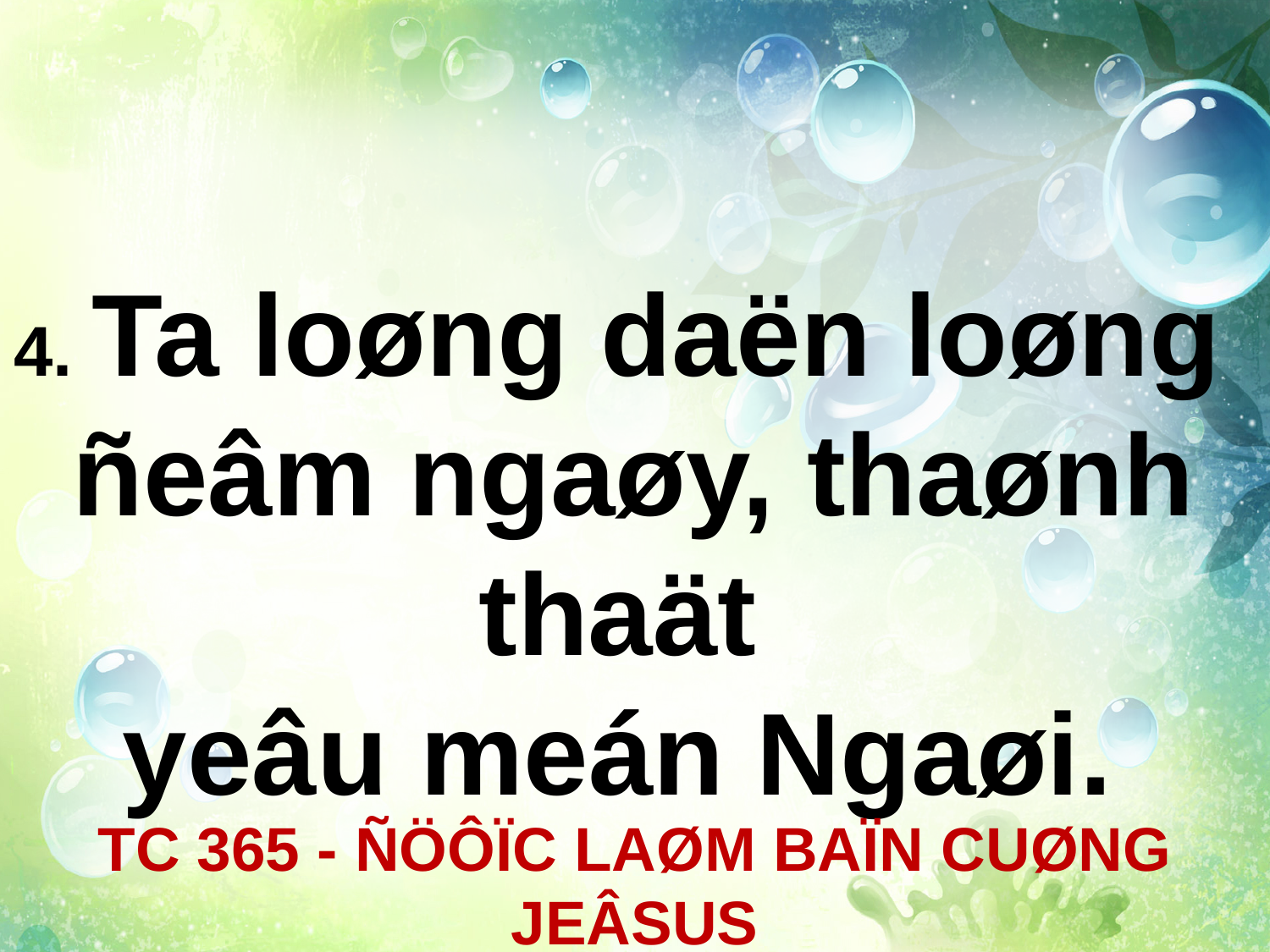

4. Ta loøng daën loøng
ñeâm ngaøy, thaønh thaät
yeâu meán Ngaøi.
TC 365 - ÑÖÔÏC LAØM BAÏN CUØNG JEÂSUS